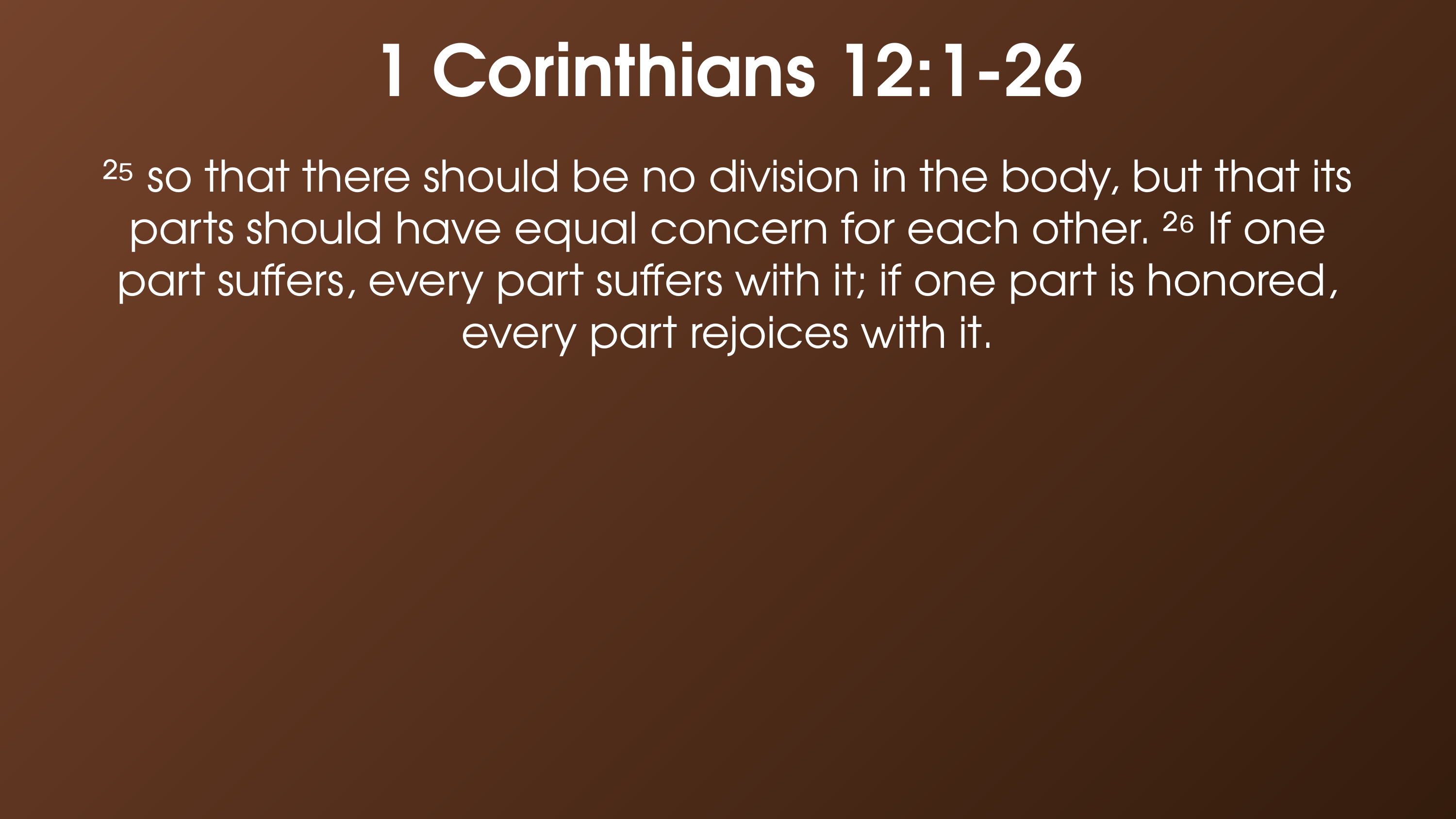

1 Corinthians 12:1-26
²⁵ so that there should be no division in the body, but that its parts should have equal concern for each other. ²⁶ If one part suffers, every part suffers with it; if one part is honored, every part rejoices with it.